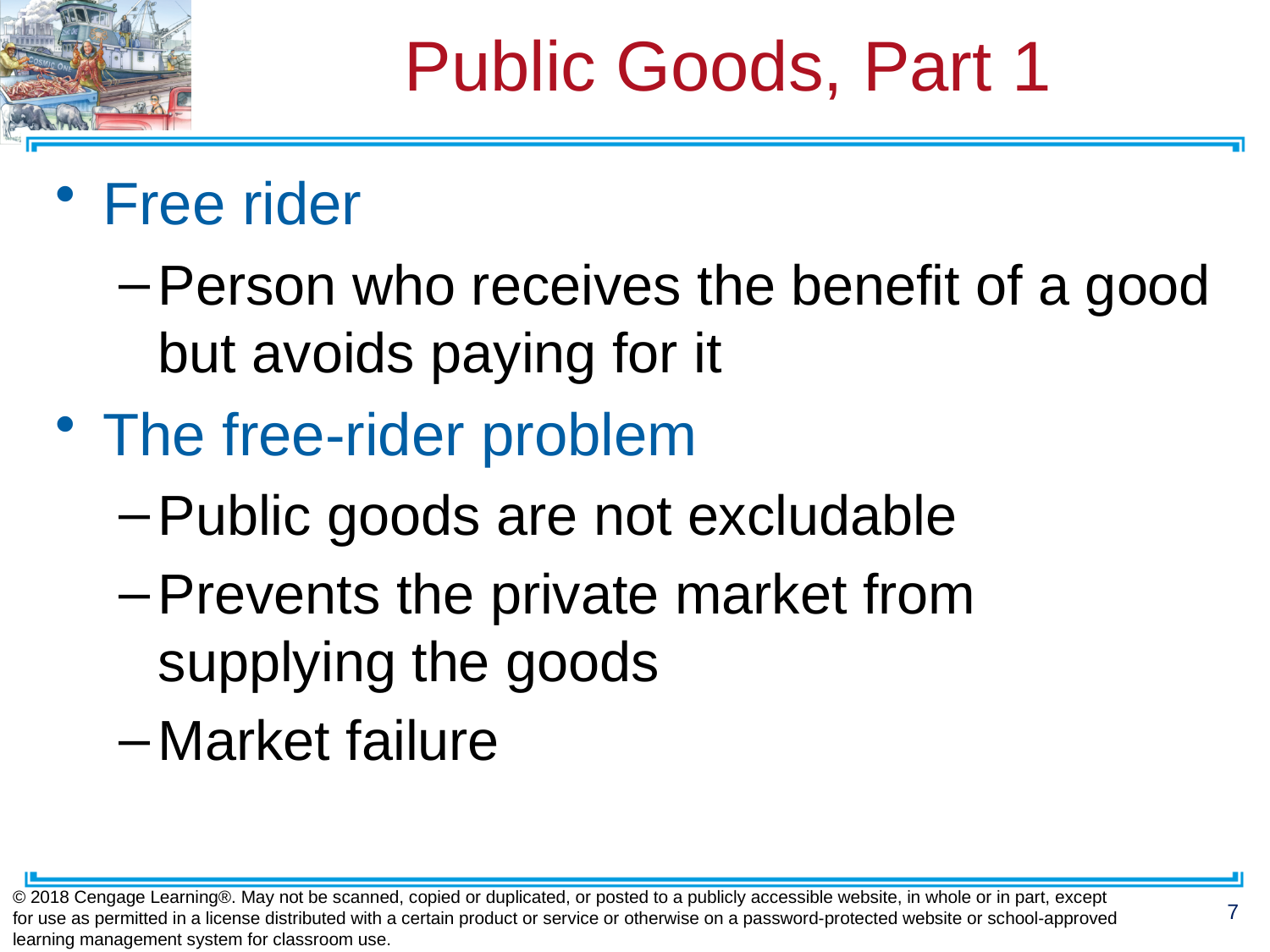

# Public Goods, Part 1
Free rider
Person who receives the benefit of a good but avoids paying for it
The free-rider problem
Public goods are not excludable
Prevents the private market from supplying the goods
Market failure
© 2018 Cengage Learning®. May not be scanned, copied or duplicated, or posted to a publicly accessible website, in whole or in part, except for use as permitted in a license distributed with a certain product or service or otherwise on a password-protected website or school-approved learning management system for classroom use.
7